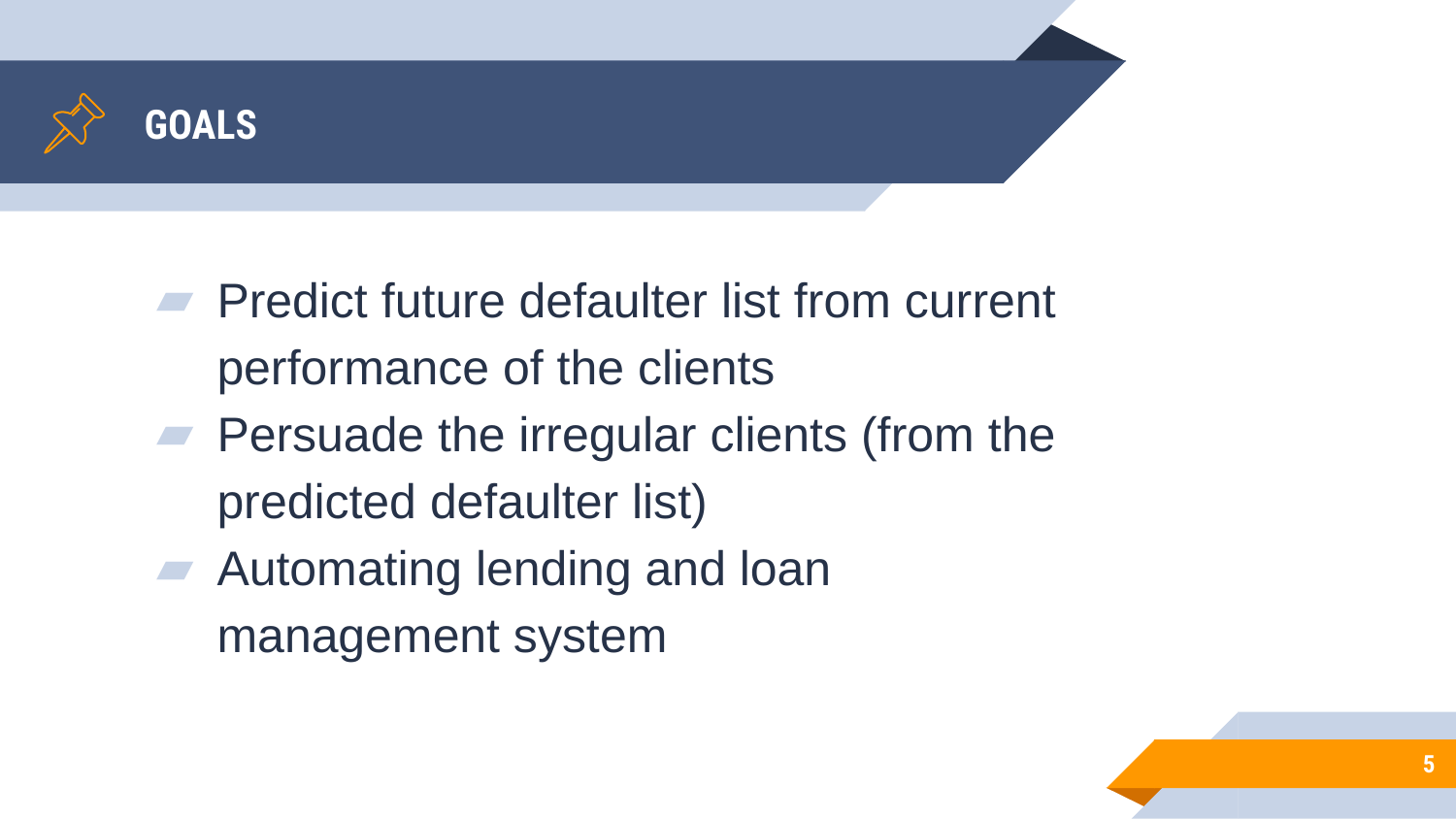

# GOALS

Predict future defaulter list from current performance of the clients
Persuade the irregular clients (from the predicted defaulter list)
Automating lending and loan management system
5